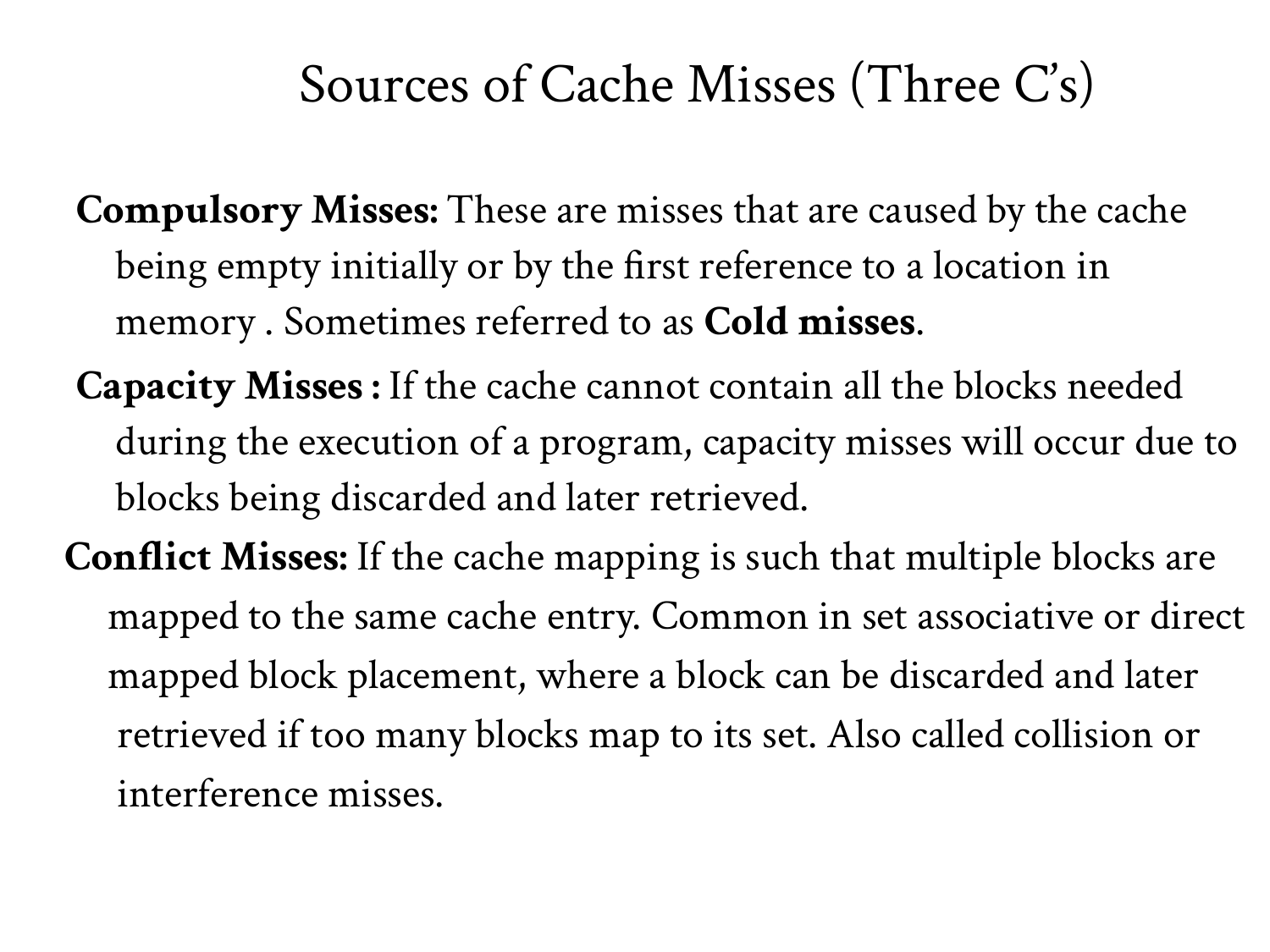

Sources of Cache Misses (Three C’s)
Compulsory Misses: These are misses that are caused by the cache being empty initially or by the first reference to a location in memory . Sometimes referred to as Cold misses.
Capacity Misses : If the cache cannot contain all the blocks needed during the execution of a program, capacity misses will occur due to blocks being discarded and later retrieved.
      Conflict Misses: If the cache mapping is such that multiple blocks are
          mapped to the same cache entry. Common in set associative or direct
          mapped block placement, where a block can be discarded and later
           retrieved if too many blocks map to its set. Also called collision or
           interference misses.